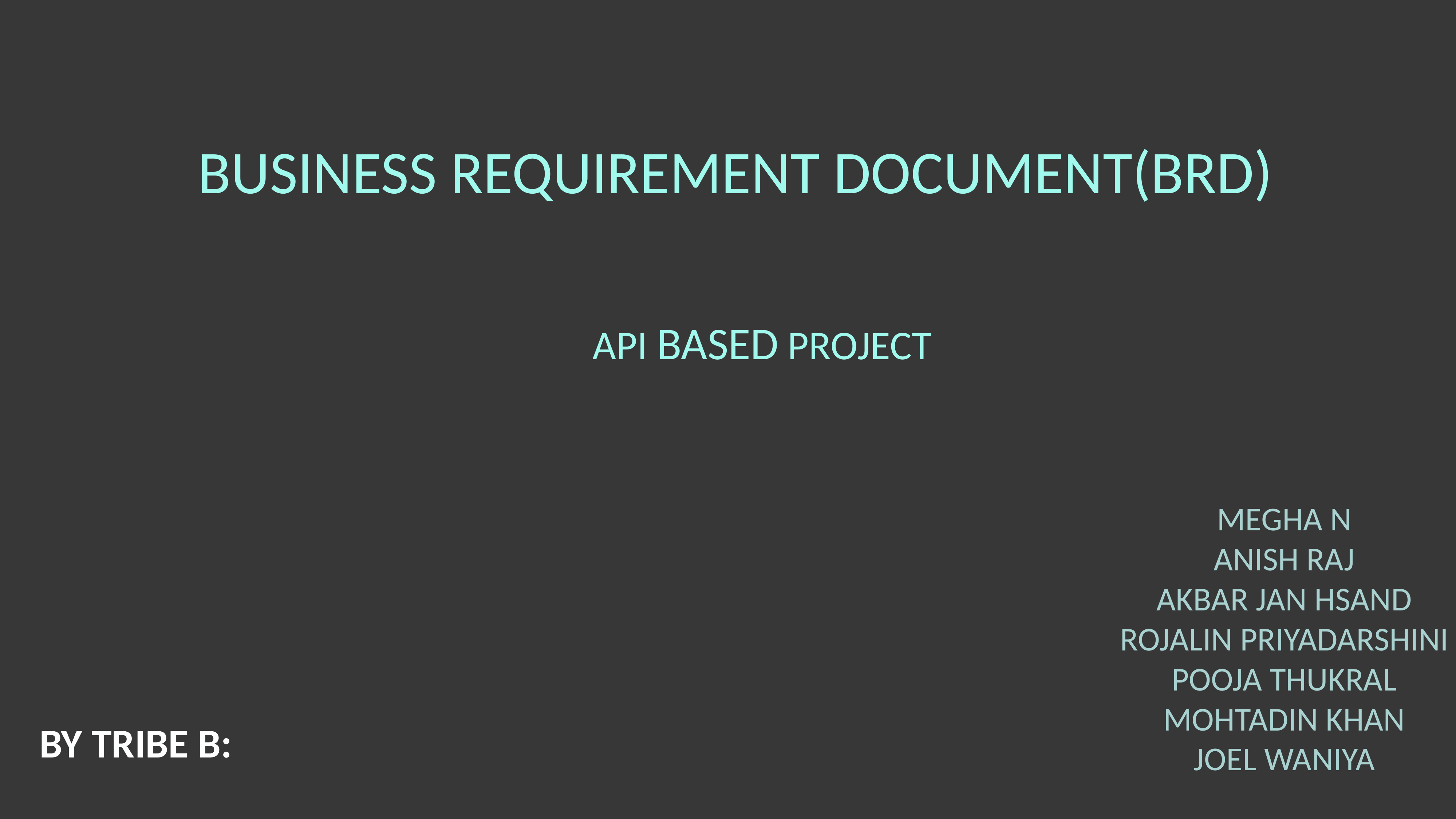

BUSINESS REQUIREMENT DOCUMENT(BRD)
API BASED PROJECT
MEGHA N
ANISH RAJ
AKBAR JAN HSAND
ROJALIN PRIYADARSHINI
POOJA THUKRAL
MOHTADIN KHAN
JOEL WANIYA
BY TRIBE B: